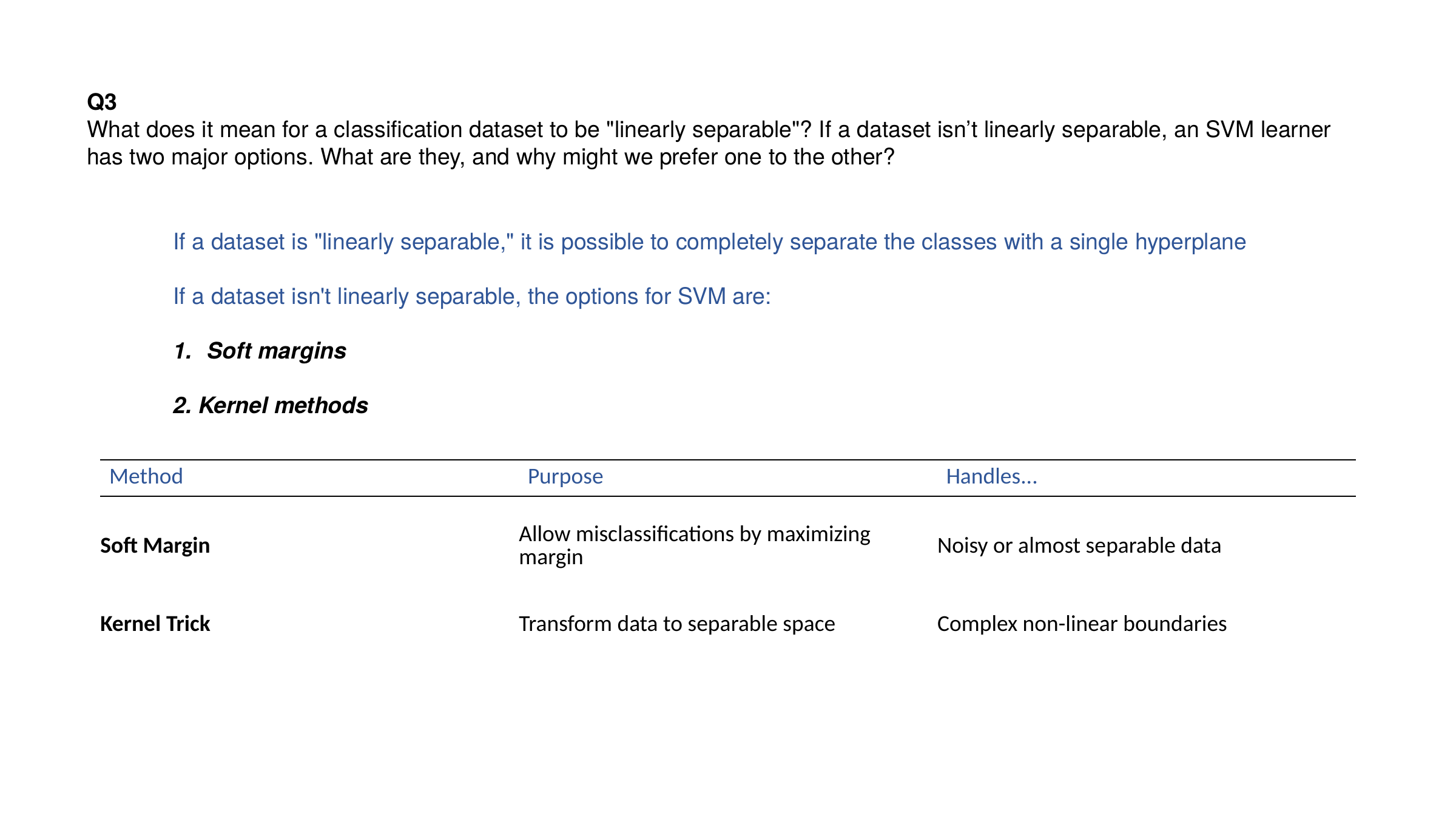

Q3
What does it mean for a classification dataset to be "linearly separable"? If a dataset isn’t linearly separable, an SVM learner has two major options. What are they, and why might we prefer one to the other?
If a dataset is "linearly separable," it is possible to completely separate the classes with a single hyperplane

If a dataset isn't linearly separable, the options for SVM are:

Soft margins

2. Kernel methods
| Method | Purpose | Handles... |
| --- | --- | --- |
| Soft Margin | Allow misclassifications by maximizing margin | Noisy or almost separable data |
| --- | --- | --- |
| Kernel Trick | Transform data to separable space | Complex non-linear boundaries |
| --- | --- | --- |